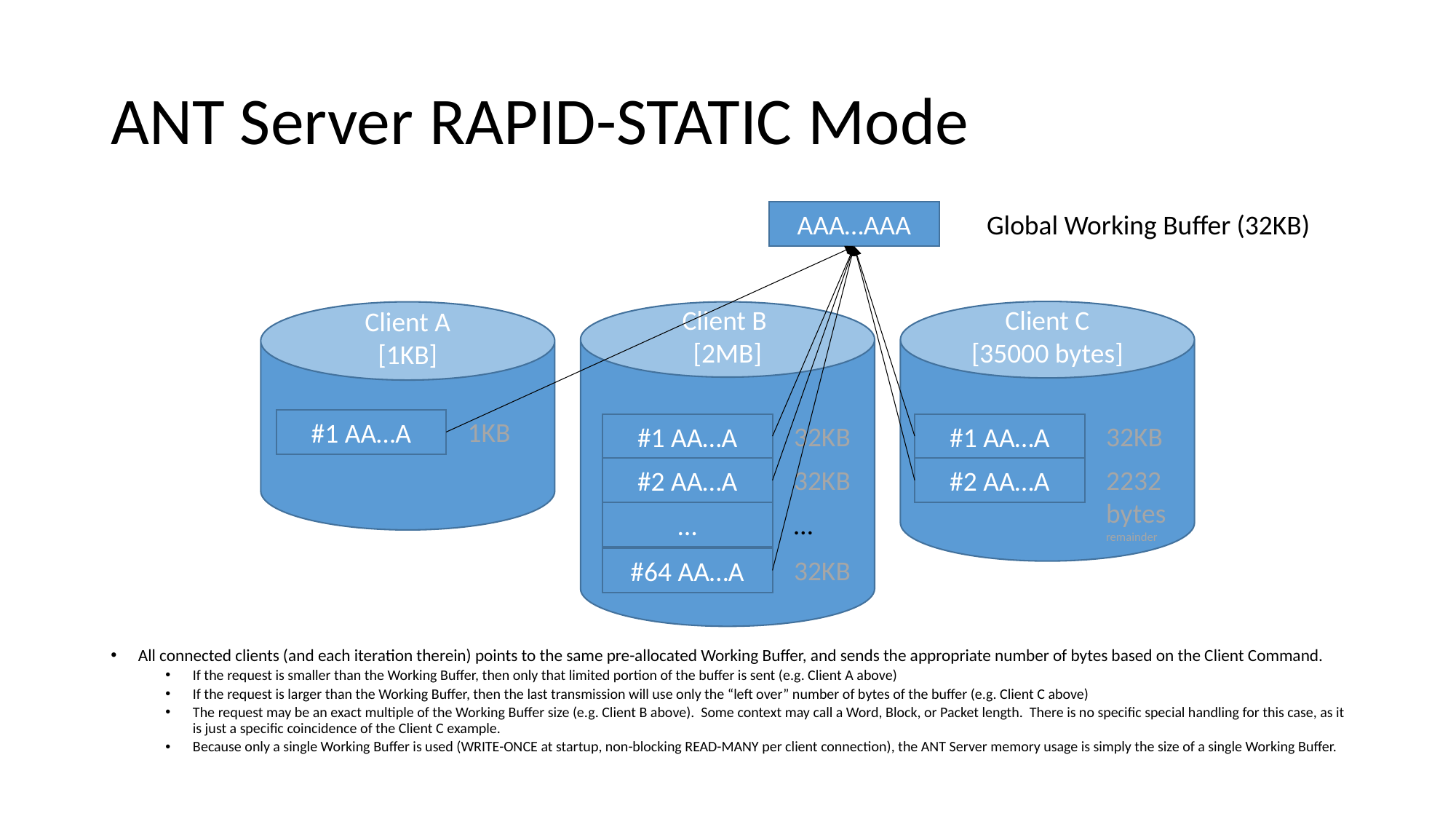

# ANT Server RAPID-STATIC Mode
AAA…AAA
Global Working Buffer (32KB)
Client C
[35000 bytes]

Client B
[2MB]

Client A
[1KB]

#1 AA…A
1KB
#1 AA…A
32KB
#1 AA…A
32KB
#2 AA…A
32KB
#2 AA…A
2232
bytes
remainder
…
…
#64 AA…A
32KB
All connected clients (and each iteration therein) points to the same pre-allocated Working Buffer, and sends the appropriate number of bytes based on the Client Command.
If the request is smaller than the Working Buffer, then only that limited portion of the buffer is sent (e.g. Client A above)
If the request is larger than the Working Buffer, then the last transmission will use only the “left over” number of bytes of the buffer (e.g. Client C above)
The request may be an exact multiple of the Working Buffer size (e.g. Client B above).  Some context may call a Word, Block, or Packet length.  There is no specific special handling for this case, as it is just a specific coincidence of the Client C example.
Because only a single Working Buffer is used (WRITE-ONCE at startup, non-blocking READ-MANY per client connection), the ANT Server memory usage is simply the size of a single Working Buffer.